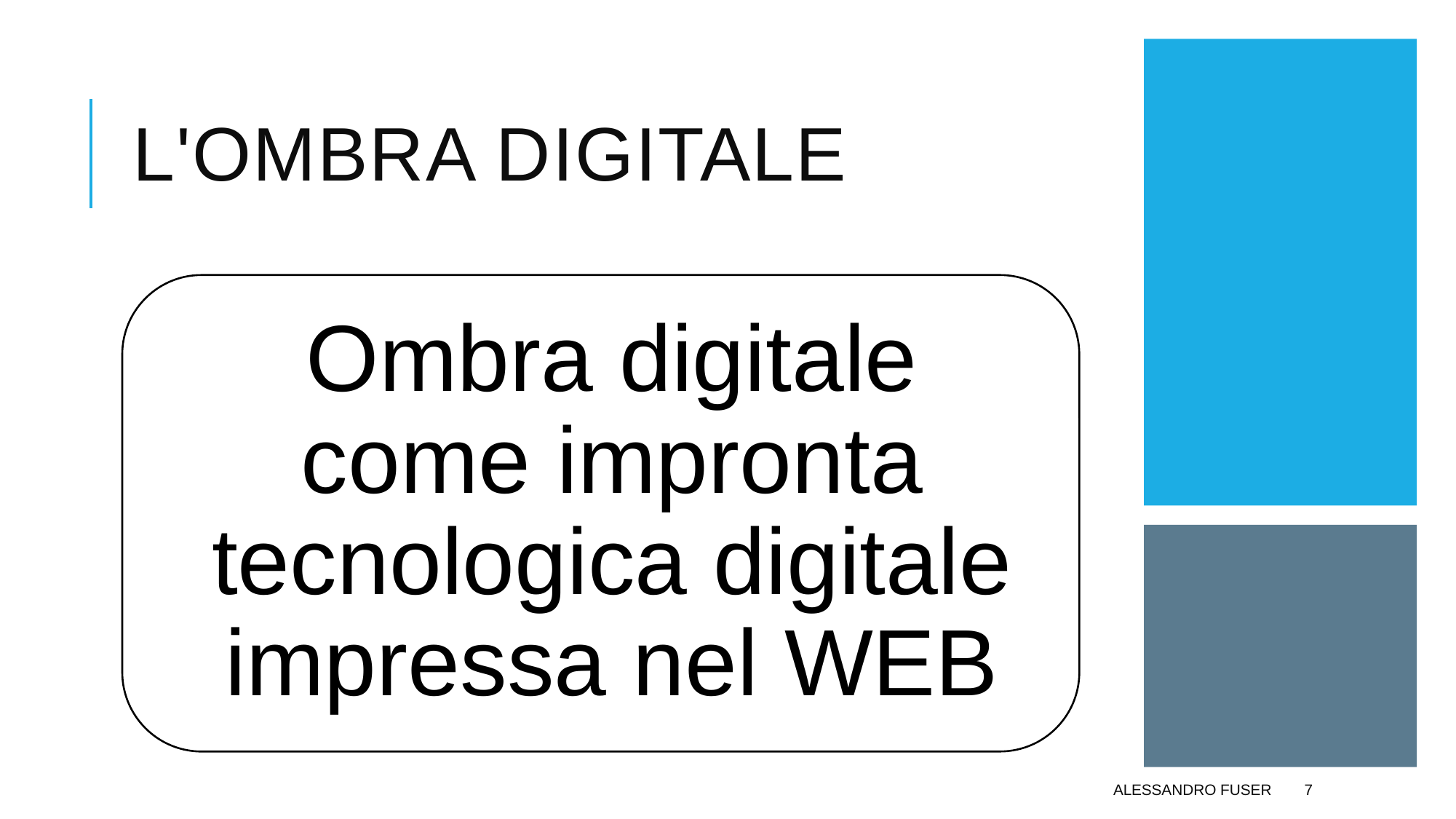

# L'ombra digitale
Ombra digitale come impronta tecnologica digitale impressa nel WEB

Alessandro Fuser
7